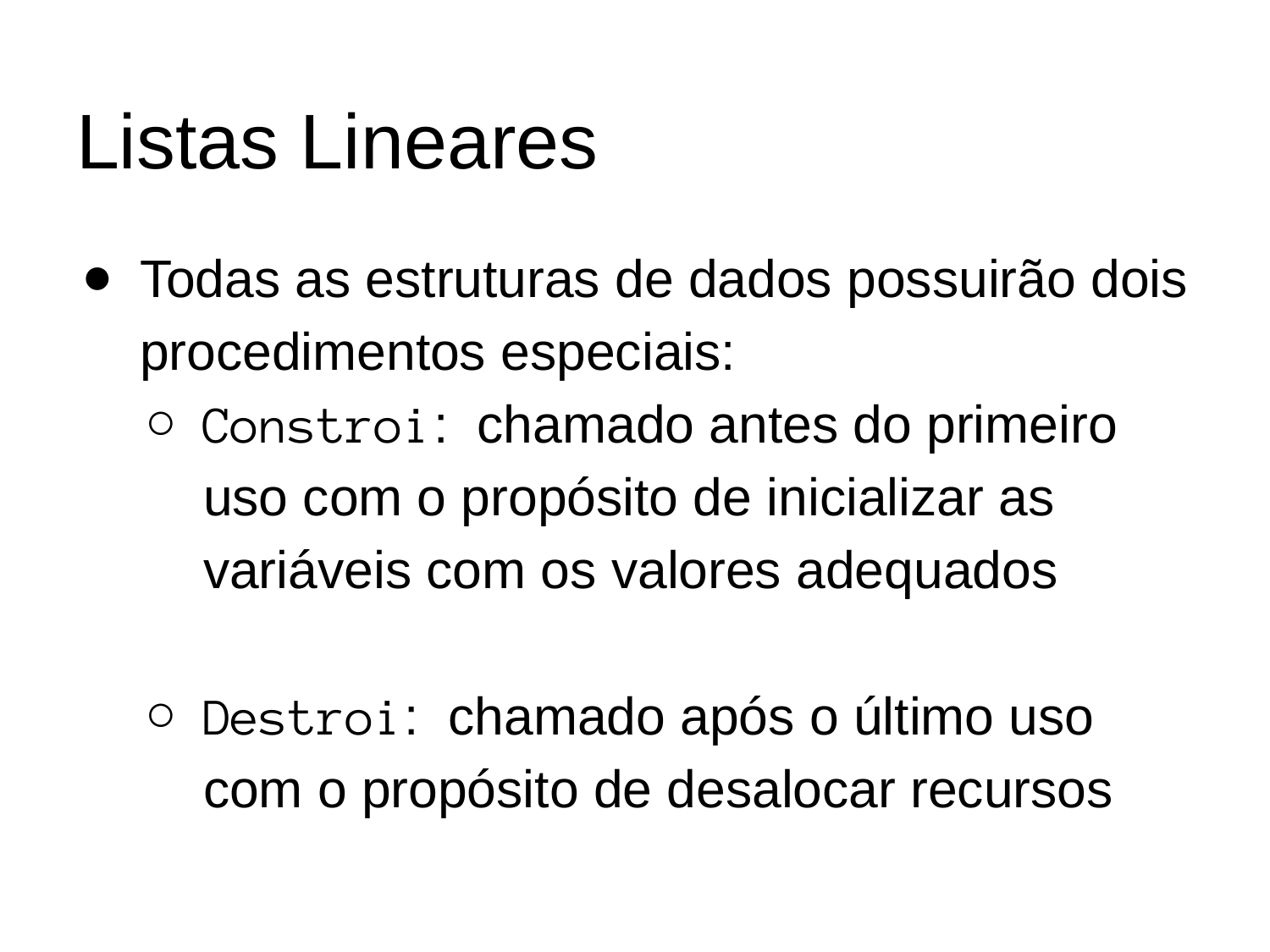

# Listas Lineares
Todas as estruturas de dados possuirão dois procedimentos especiais:
Constroi:  chamado antes do primeiro uso com o propósito de inicializar as variáveis com os valores adequados

Destroi:  chamado após o último uso com o propósito de desalocar recursos